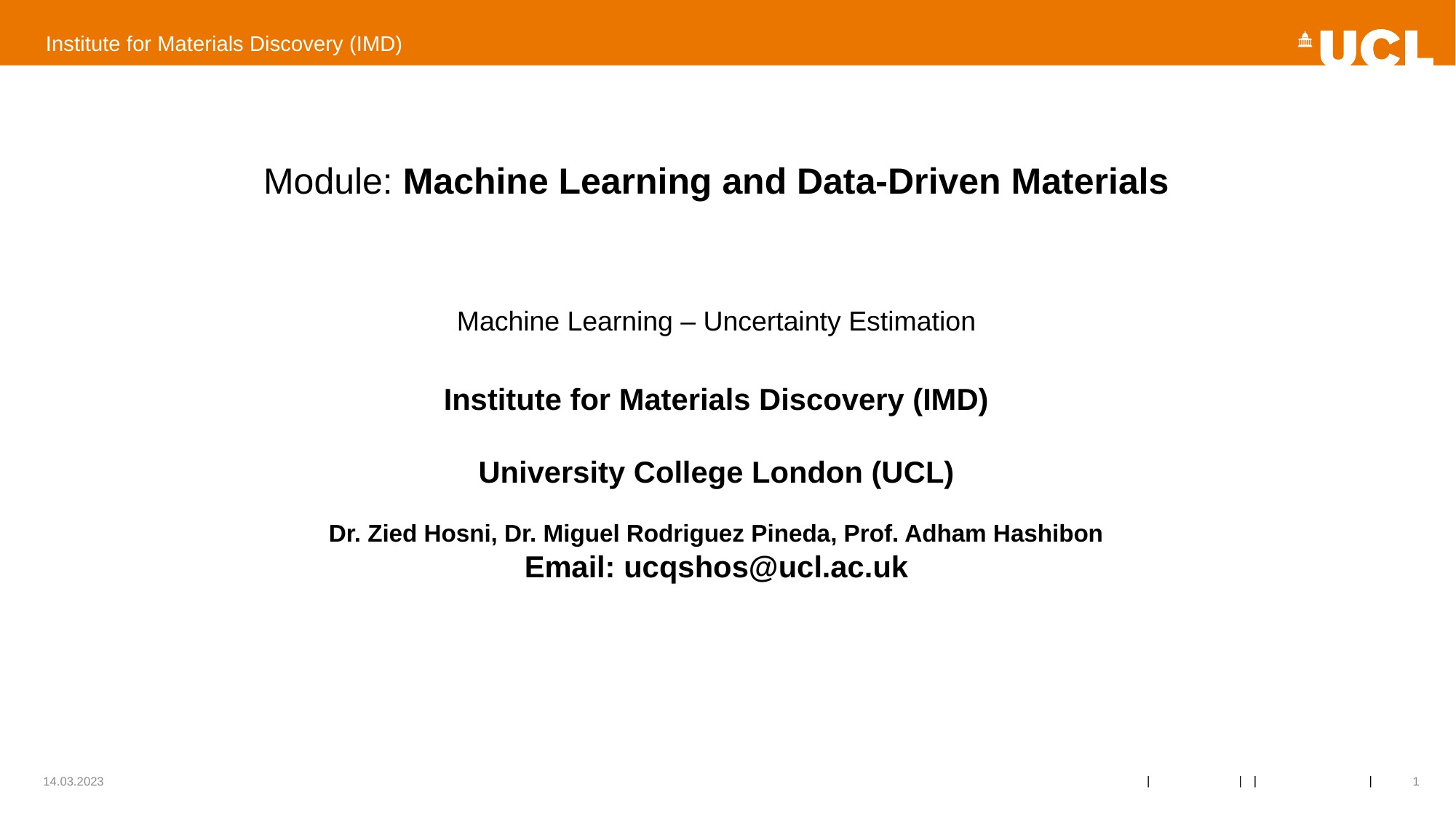

Module: Machine Learning and Data-Driven Materials

Machine Learning – Uncertainty Estimation

Institute for Materials Discovery (IMD)

University College London (UCL)

Dr. Zied Hosni, Dr. Miguel Rodriguez Pineda, Prof. Adham Hashibon
Email: ucqshos@ucl.ac.uk

|
|
14.03.2023
1